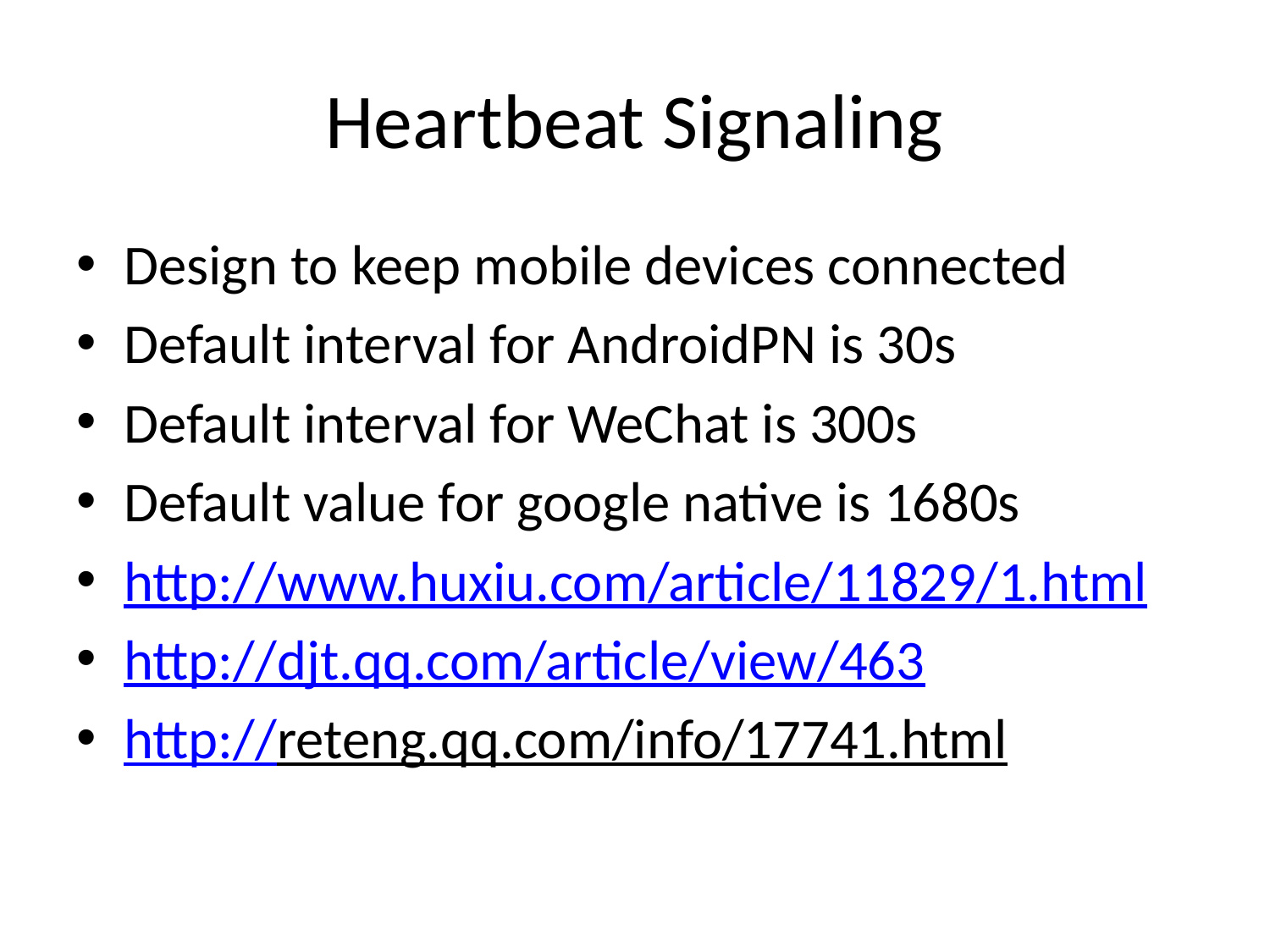

# Heartbeat Signaling
Design to keep mobile devices connected
Default interval for AndroidPN is 30s
Default interval for WeChat is 300s
Default value for google native is 1680s
http://www.huxiu.com/article/11829/1.html
http://djt.qq.com/article/view/463
http://reteng.qq.com/info/17741.html